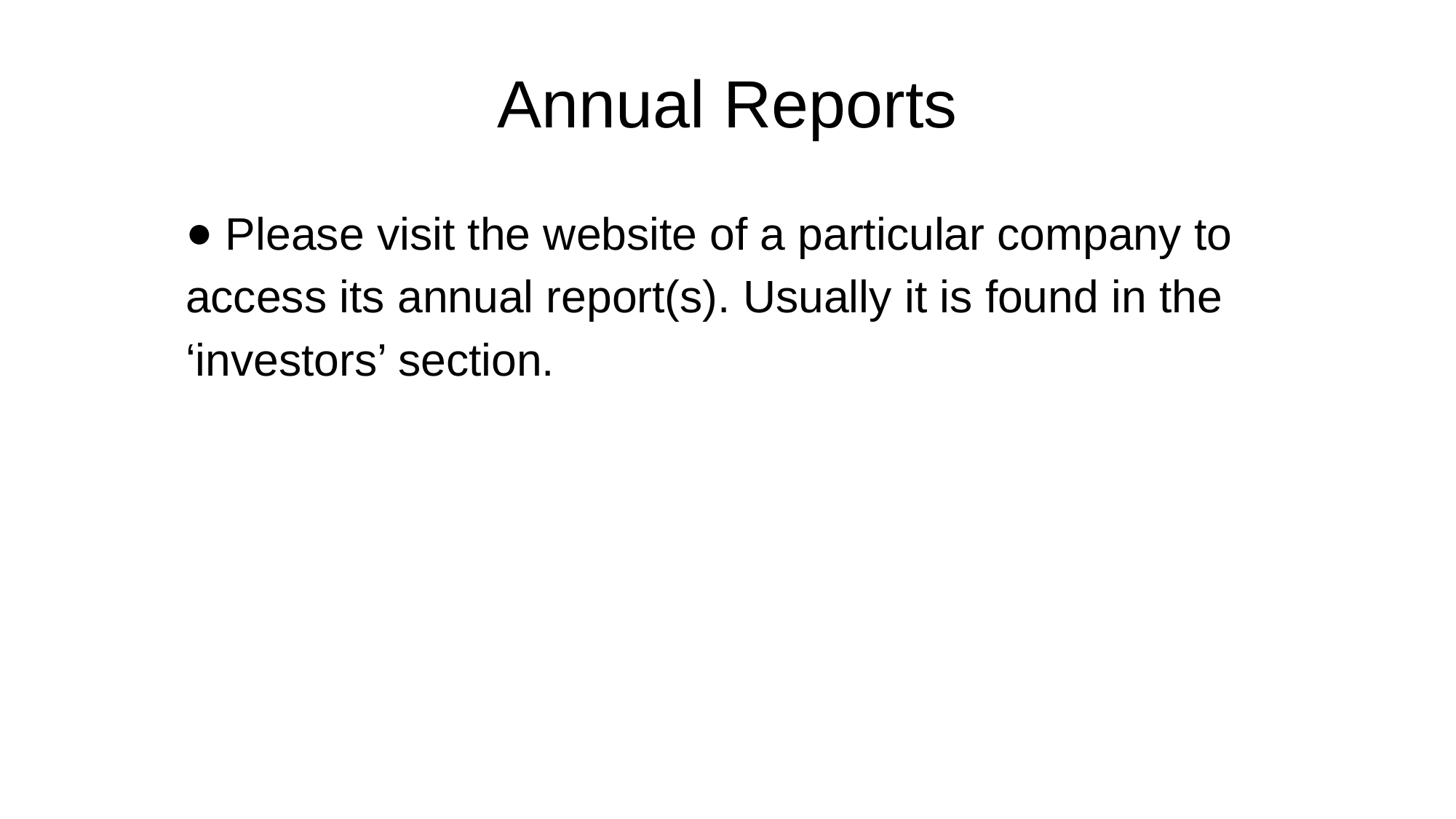

# Annual Reports
 Please visit the website of a particular company to access its annual report(s). Usually it is found in the ‘investors’ section.